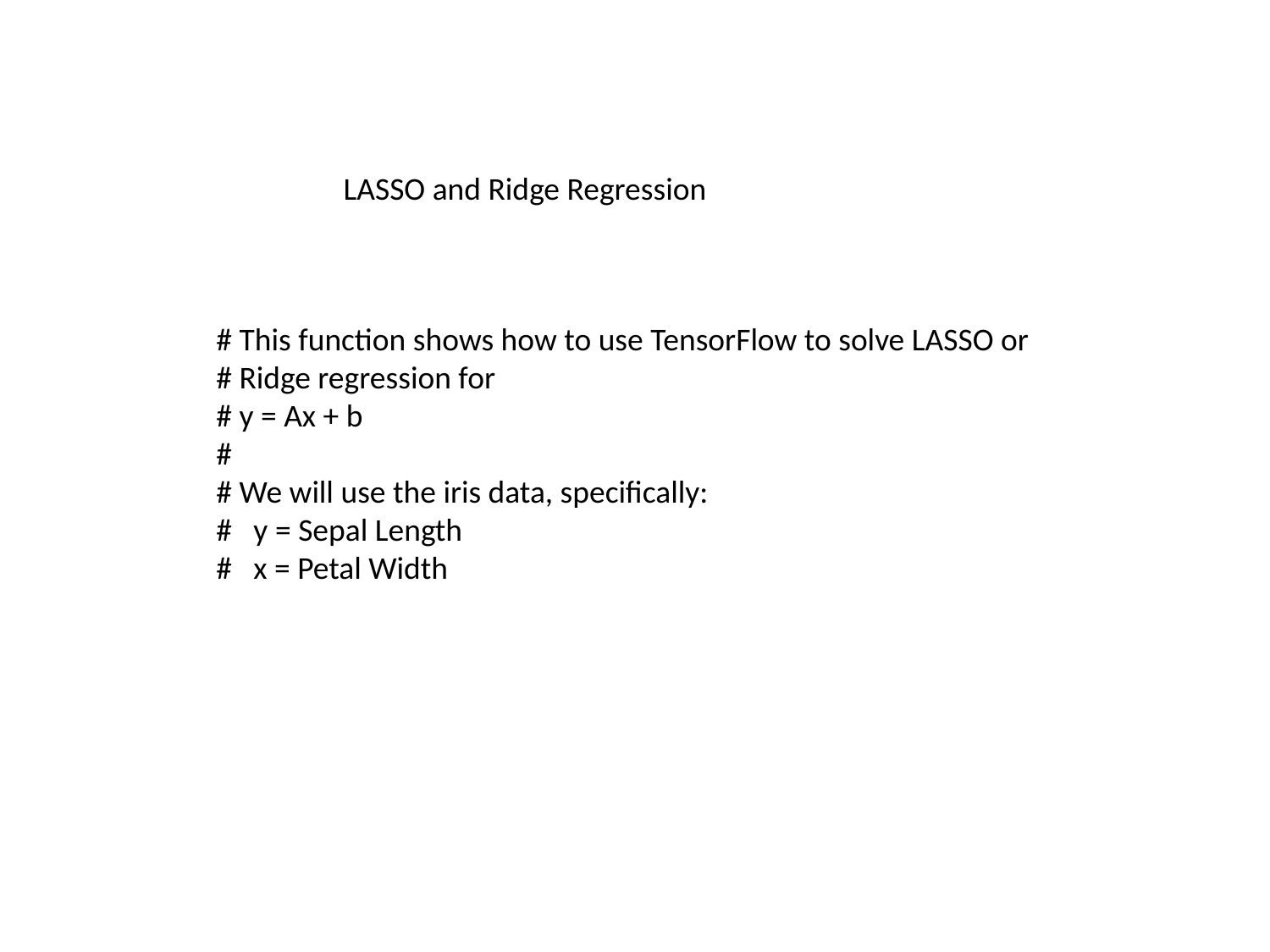

LASSO and Ridge Regression
# This function shows how to use TensorFlow to solve LASSO or
# Ridge regression for
# y = Ax + b
#
# We will use the iris data, specifically:
#   y = Sepal Length
#   x = Petal Width